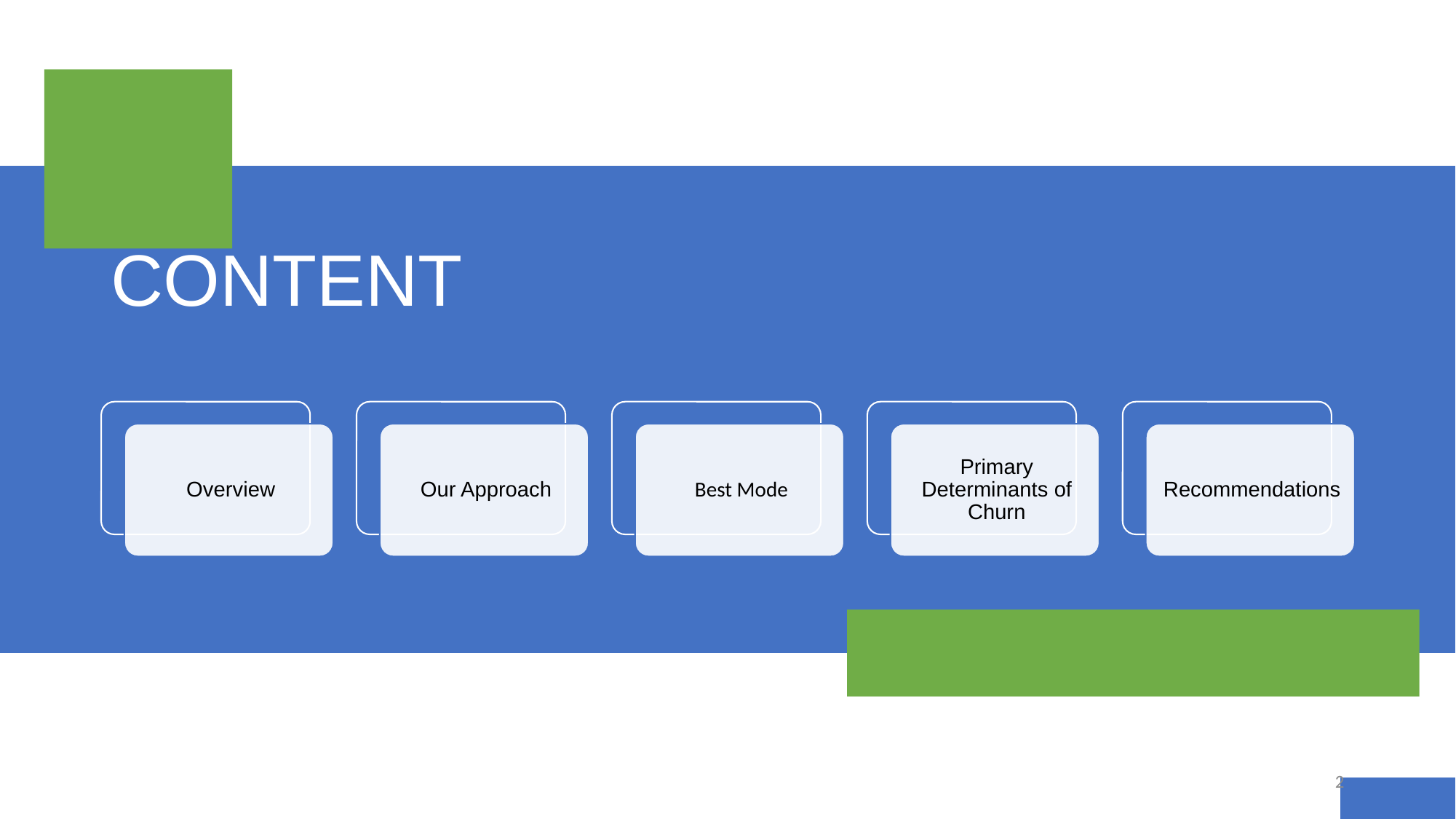

# CONTENT
Overview
Our Approach
Best Mode
Primary Determinants of Churn
Recommendations
2